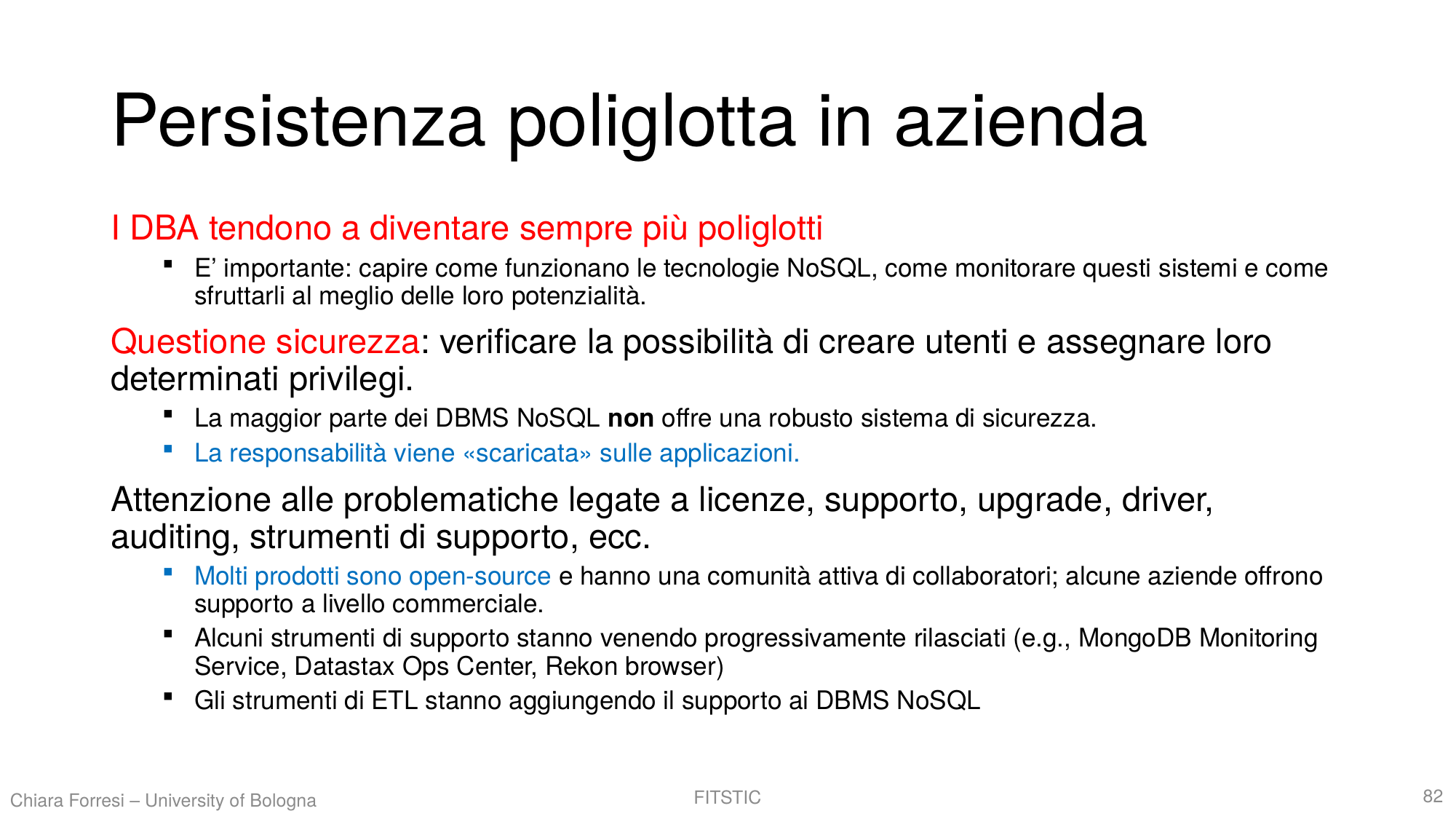

# Persistenza poliglotta in azienda
I DBA tendono a diventare sempre più poliglotti
E’ importante: capire come funzionano le tecnologie NoSQL, come monitorare questi sistemi e come sfruttarli al meglio delle loro potenzialità.
Questione sicurezza: verificare la possibilità di creare utenti e assegnare loro determinati privilegi.
La maggior parte dei DBMS NoSQL non offre una robusto sistema di sicurezza.
La responsabilità viene «scaricata» sulle applicazioni.
Attenzione alle problematiche legate a licenze, supporto, upgrade, driver, auditing, strumenti di supporto, ecc.
Molti prodotti sono open-source e hanno una comunità attiva di collaboratori; alcune aziende offrono supporto a livello commerciale.
Alcuni strumenti di supporto stanno venendo progressivamente rilasciati (e.g., MongoDB Monitoring Service, Datastax Ops Center, Rekon browser)
Gli strumenti di ETL stanno aggiungendo il supporto ai DBMS NoSQL